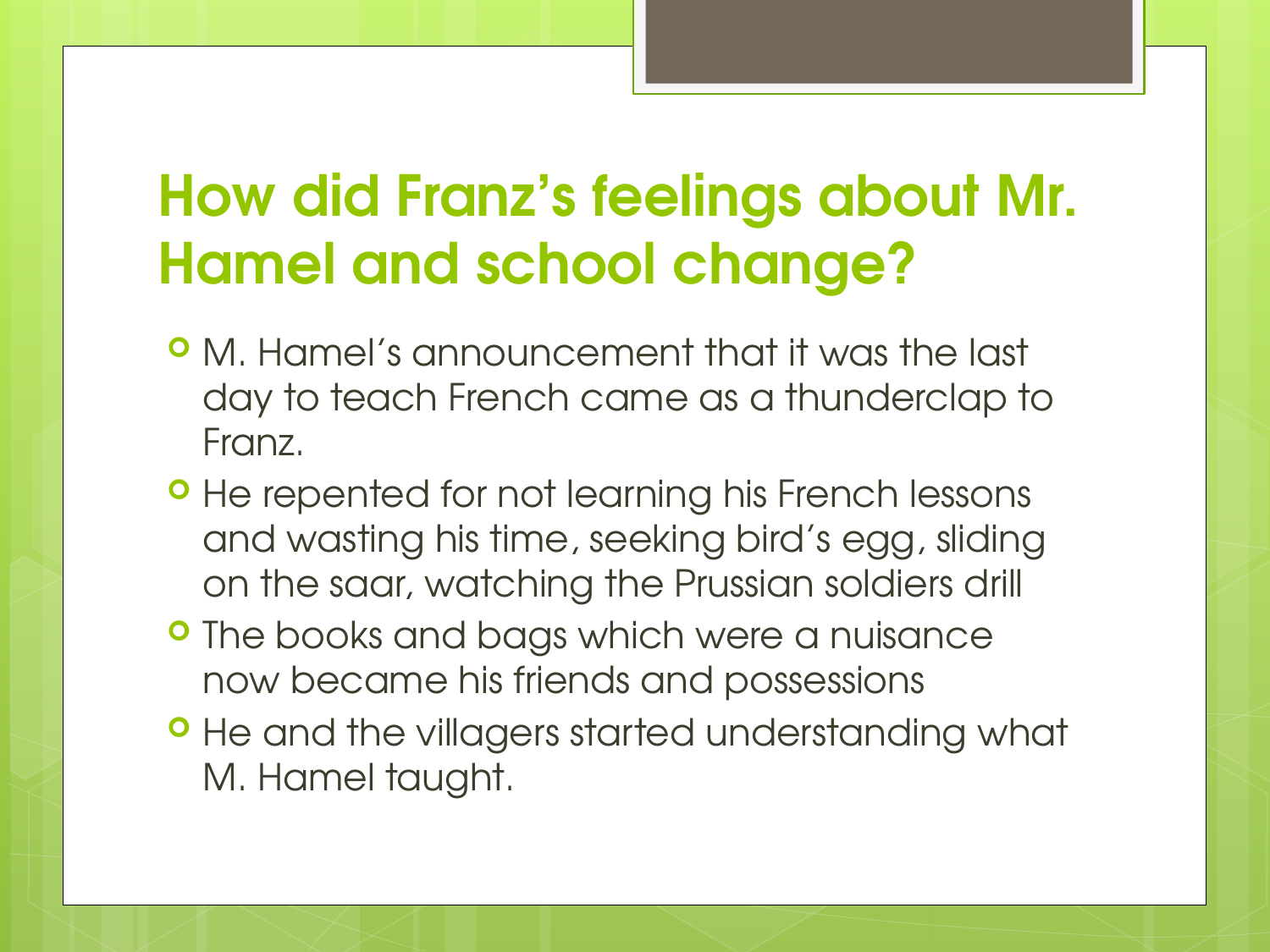

# How did Franz’s feelings about Mr. Hamel and school change?
M. Hamel’s announcement that it was the last day to teach French came as a thunderclap to Franz.
He repented for not learning his French lessons and wasting his time, seeking bird’s egg, sliding on the saar, watching the Prussian soldiers drill
The books and bags which were a nuisance now became his friends and possessions
He and the villagers started understanding what M. Hamel taught.